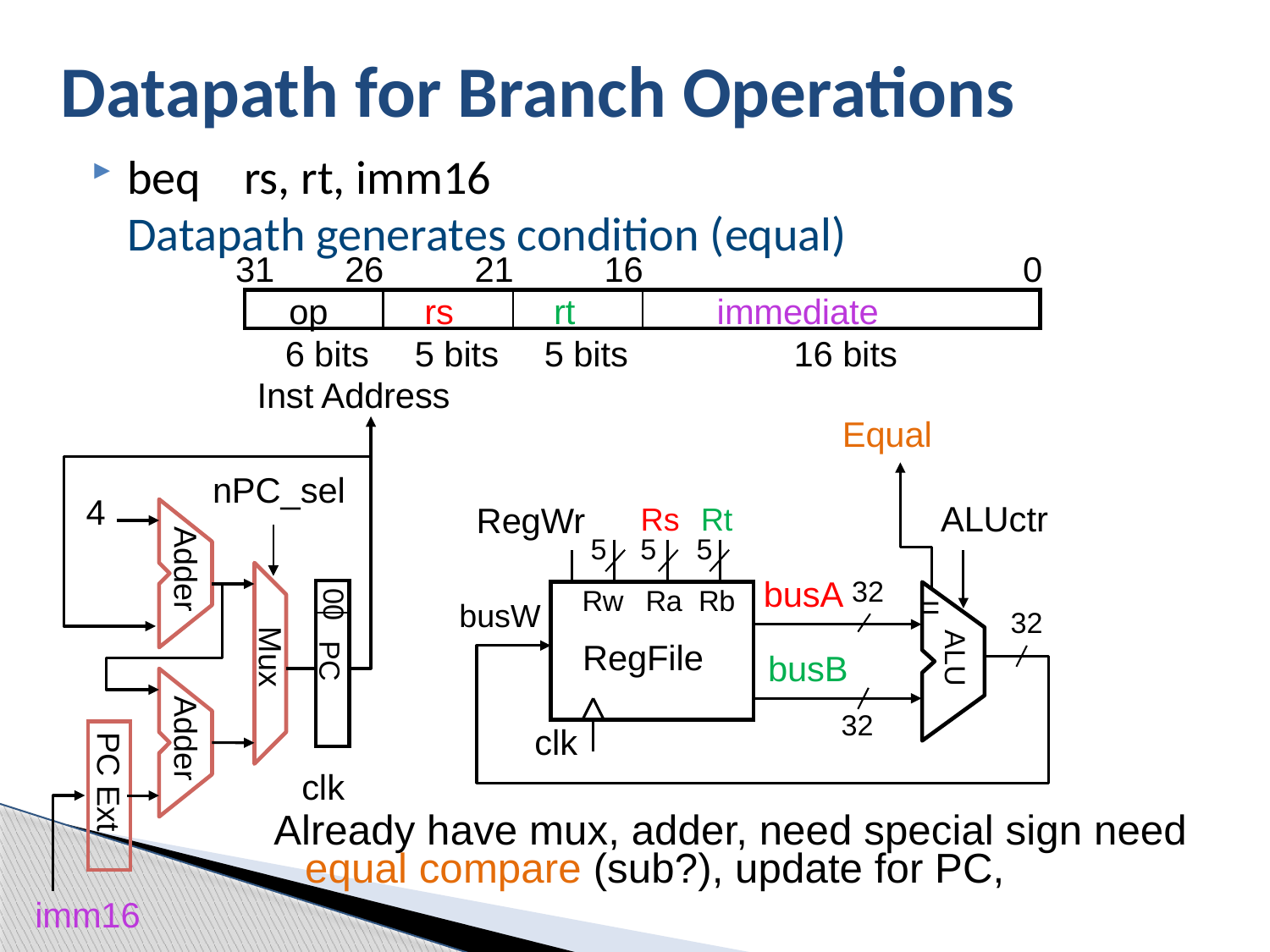

# Datapath for Branch Operations
beq    rs, rt, imm16
Datapath generates condition (equal)
31
26
21
16
0
op

rs

rt

immediate

6 bits
5 bits
5 bits
16 bits
Inst Address

nPC_sel
4

Adder

00
PC

Mux

Adder

PC Ext
clk

imm16
Equal

=
ALUctr
RegWr
Rs
Rt
5
5
5

busA
32
Rw
Ra
Rb

busW
32

RegFile
ALU

busB

32
clk

Already have mux, adder, need special sign need equal compare (sub?), update for PC,